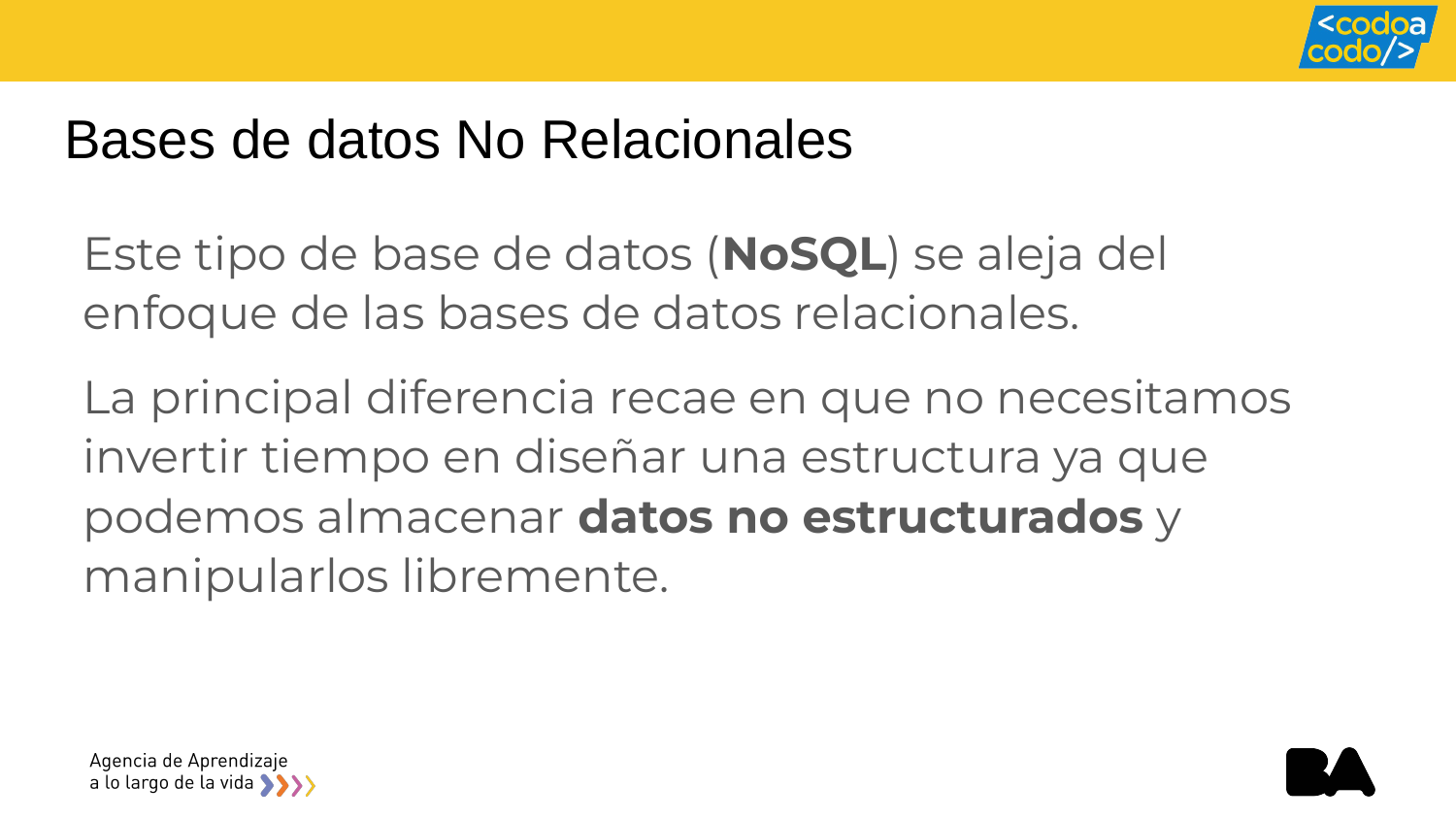

# Bases de datos No Relacionales
Este tipo de base de datos (NoSQL) se aleja del enfoque de las bases de datos relacionales.
La principal diferencia recae en que no necesitamos invertir tiempo en diseñar una estructura ya que podemos almacenar datos no estructurados y manipularlos libremente.